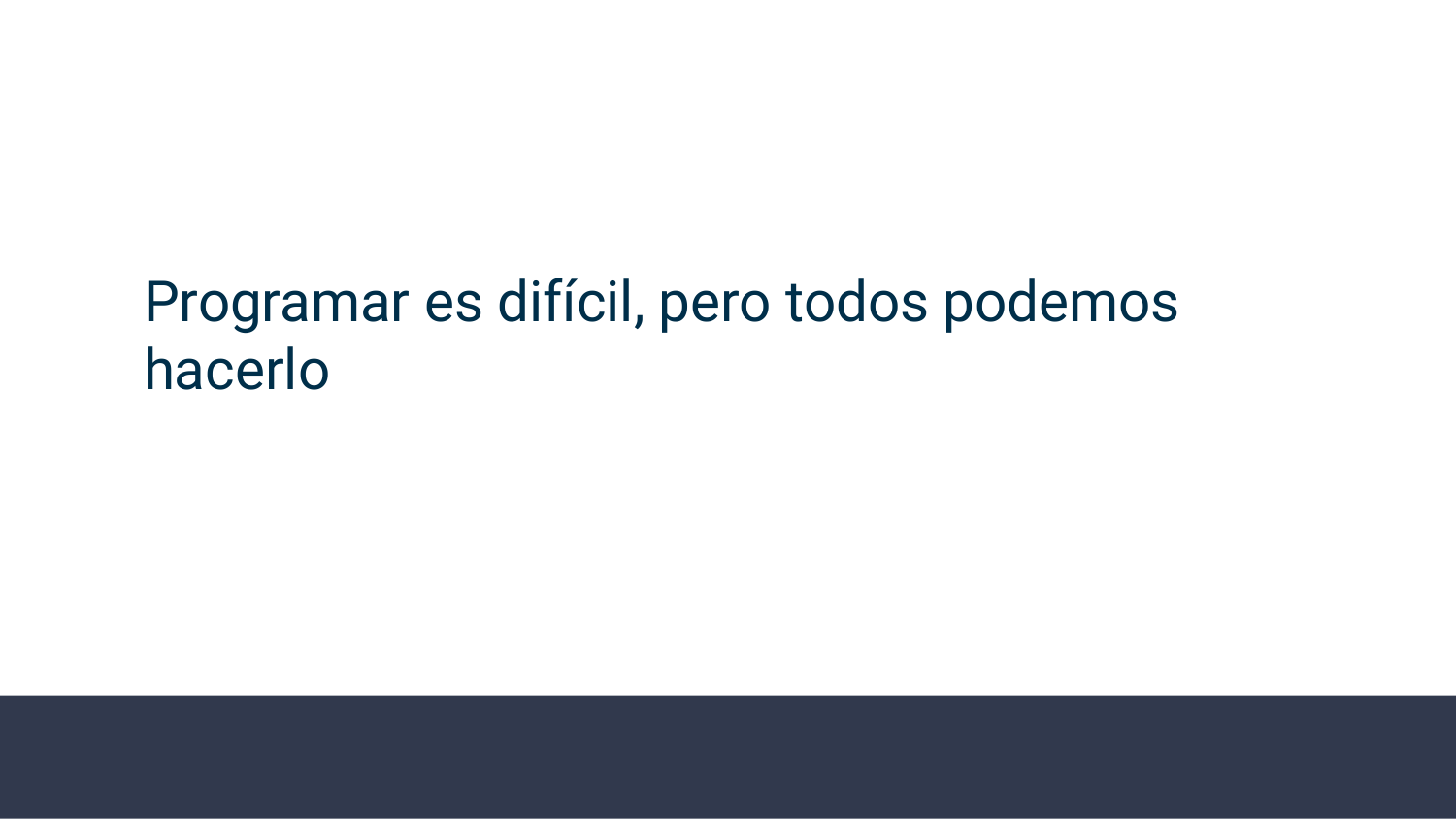

Programar es difícil, pero todos podemos hacerlo